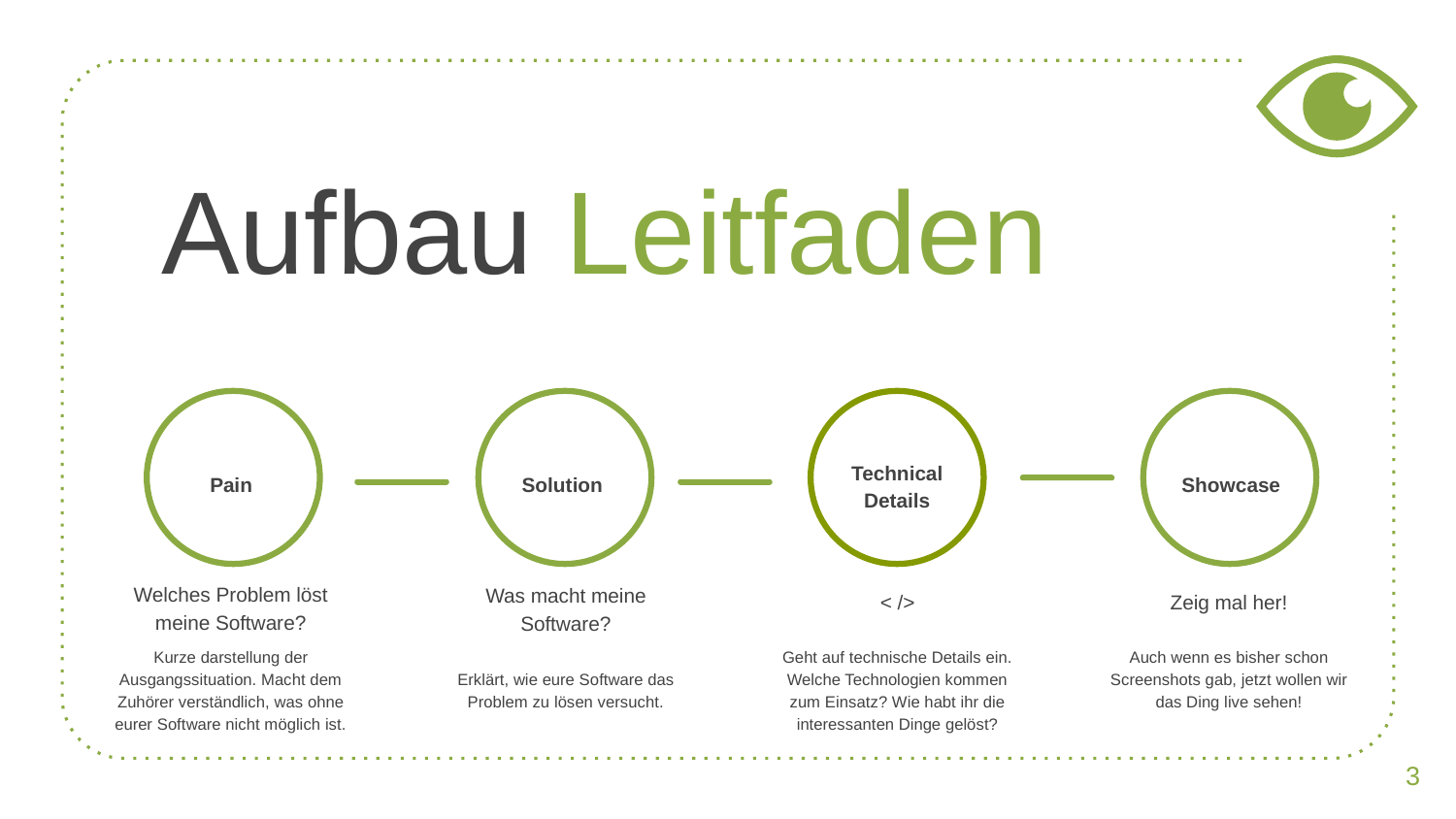

Aufbau Leitfaden

Technical Details
Solution
Pain
Showcase

< />
Zeig mal her!
Welches Problem löst meine Software?
Was macht meine Software?
Geht auf technische Details ein. Welche Technologien kommen zum Einsatz? Wie habt ihr die interessanten Dinge gelöst?
Kurze darstellung der Ausgangssituation. Macht dem Zuhörer verständlich, was ohne eurer Software nicht möglich ist.
Erklärt, wie eure Software das Problem zu lösen versucht.

Auch wenn es bisher schon Screenshots gab, jetzt wollen wir das Ding live sehen!

3